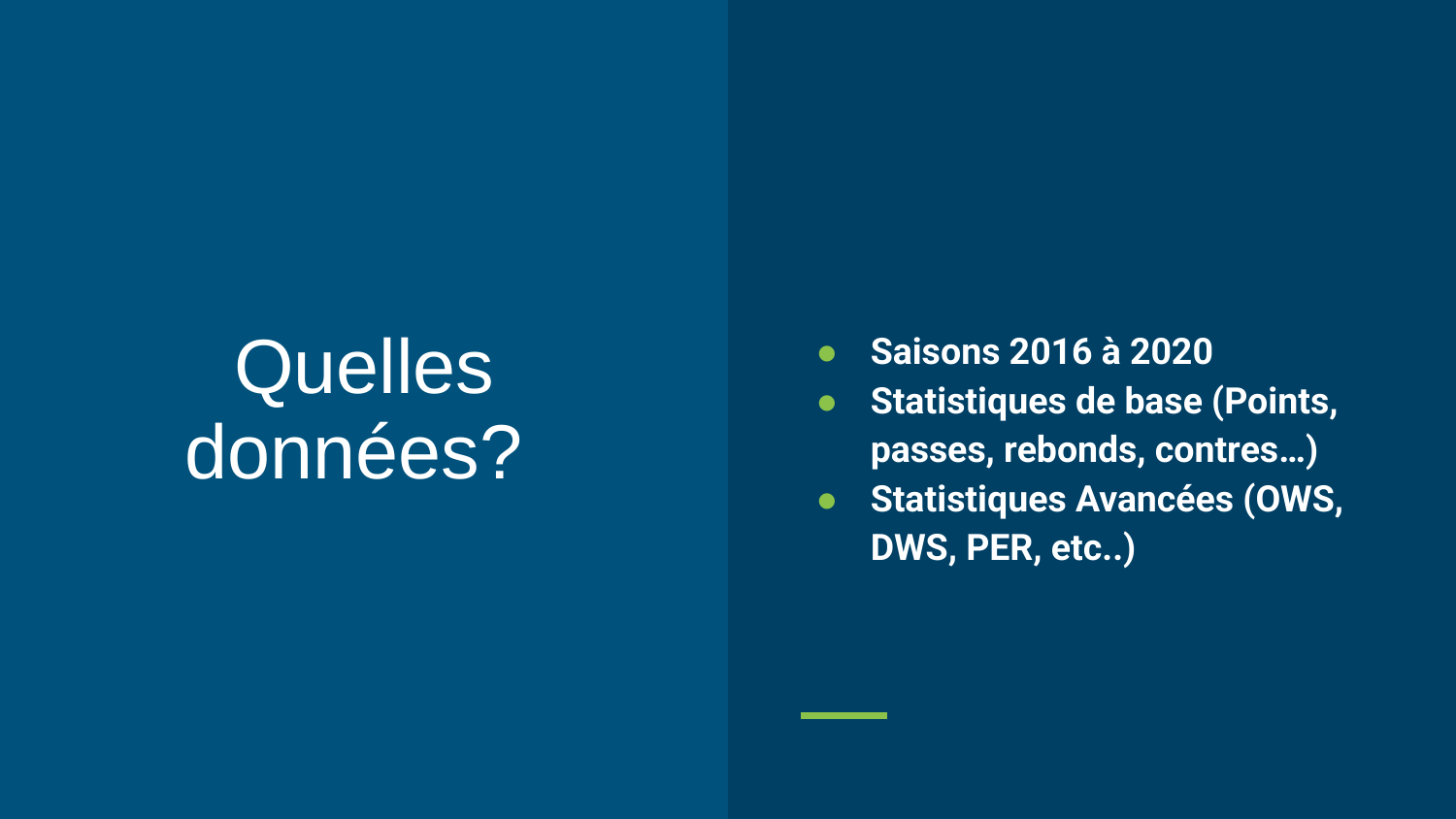

Saisons 2016 à 2020
Statistiques de base (Points, passes, rebonds, contres…)
Statistiques Avancées (OWS, DWS, PER, etc..)

# Quelles données?